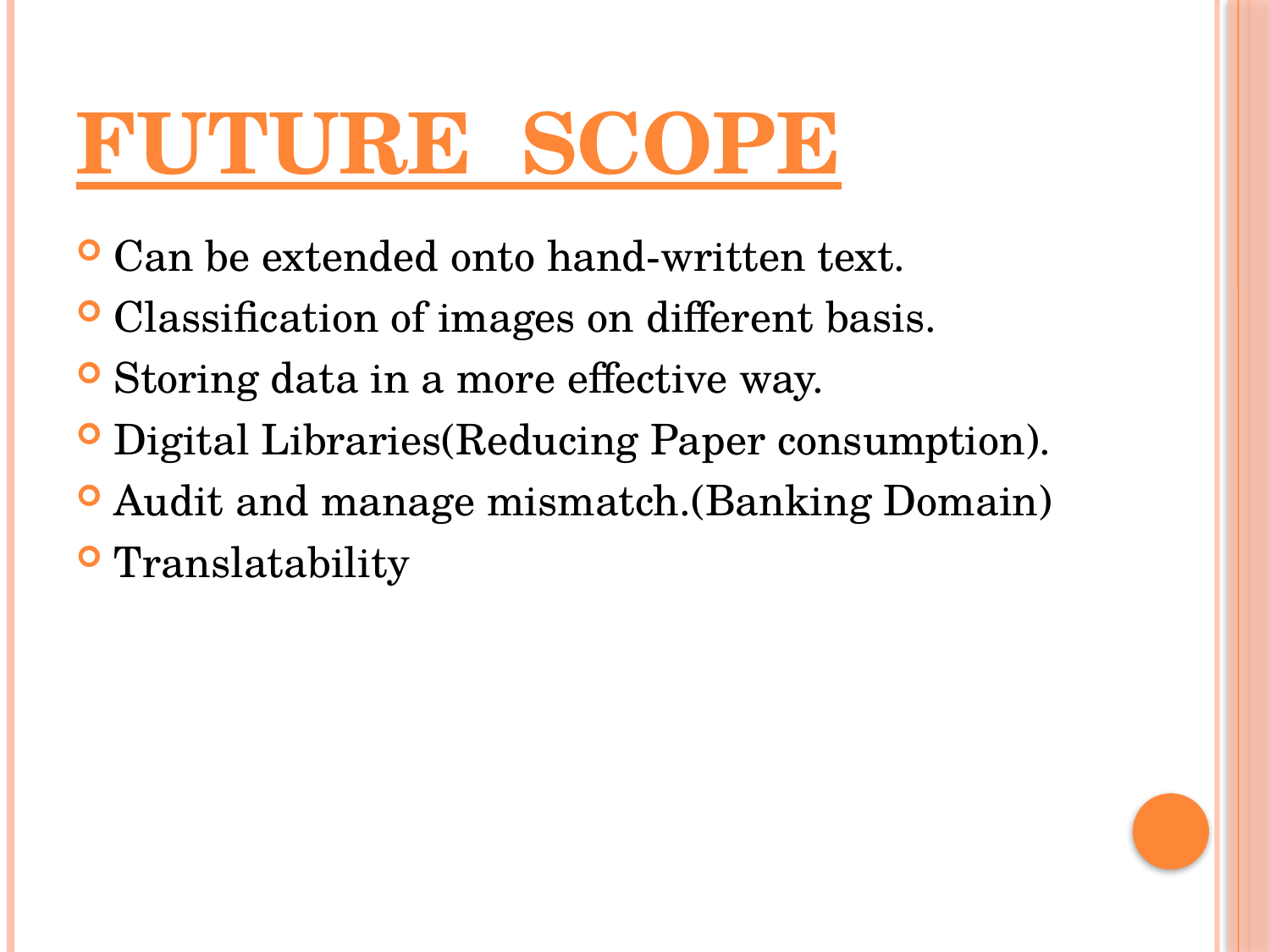

# Future  Scope
Can be extended onto hand-written text.
Classification of images on different basis.
Storing data in a more effective way.
Digital Libraries(Reducing Paper consumption).
Audit and manage mismatch.(Banking Domain)
Translatability